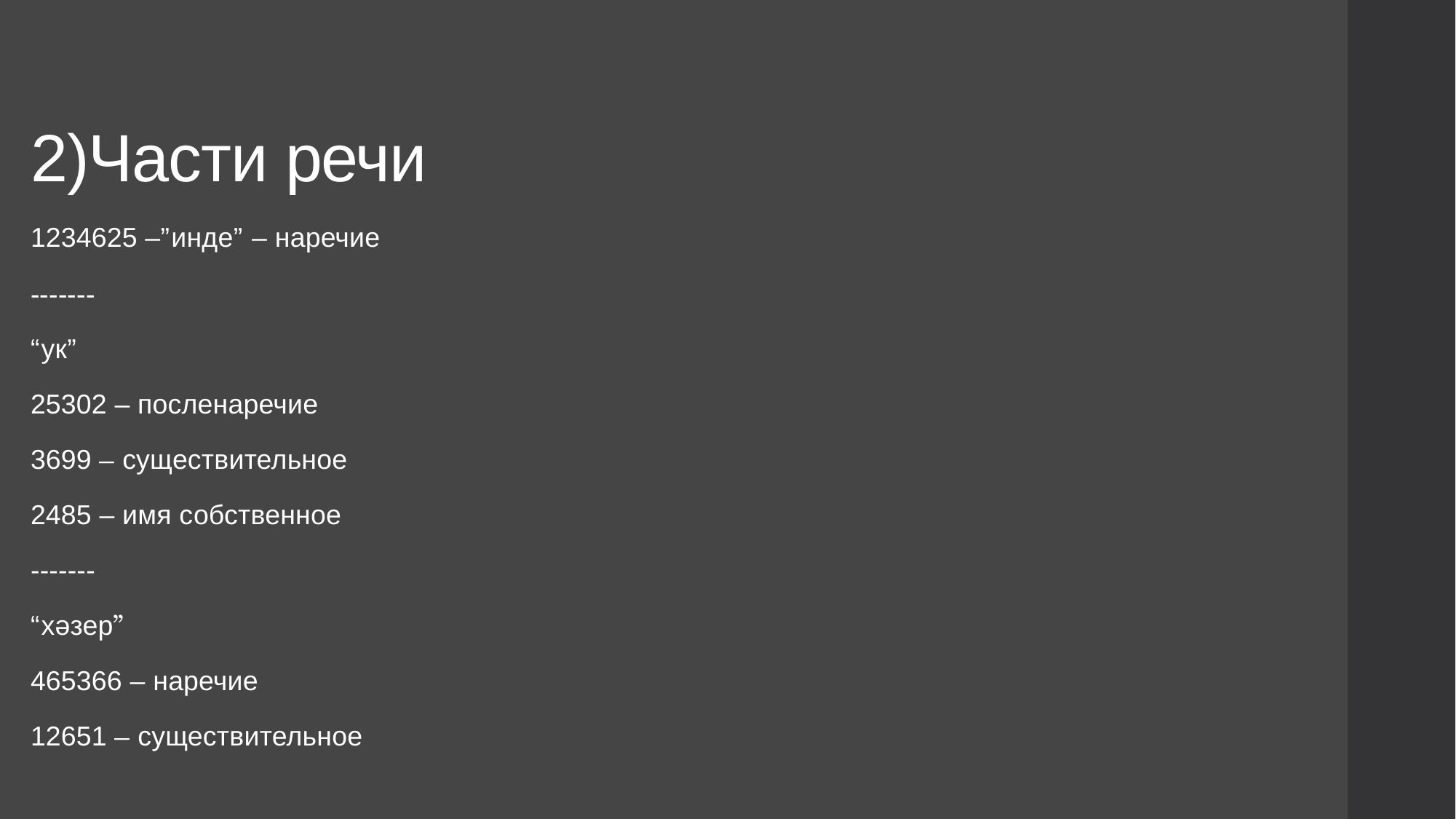

# 2)Части речи
1234625 –”инде” – наречие
-------
“ук”
25302 – посленаречие
3699 – существительное
2485 – имя собственное
-------
“хәзер”
465366 – наречие
12651 – существительное